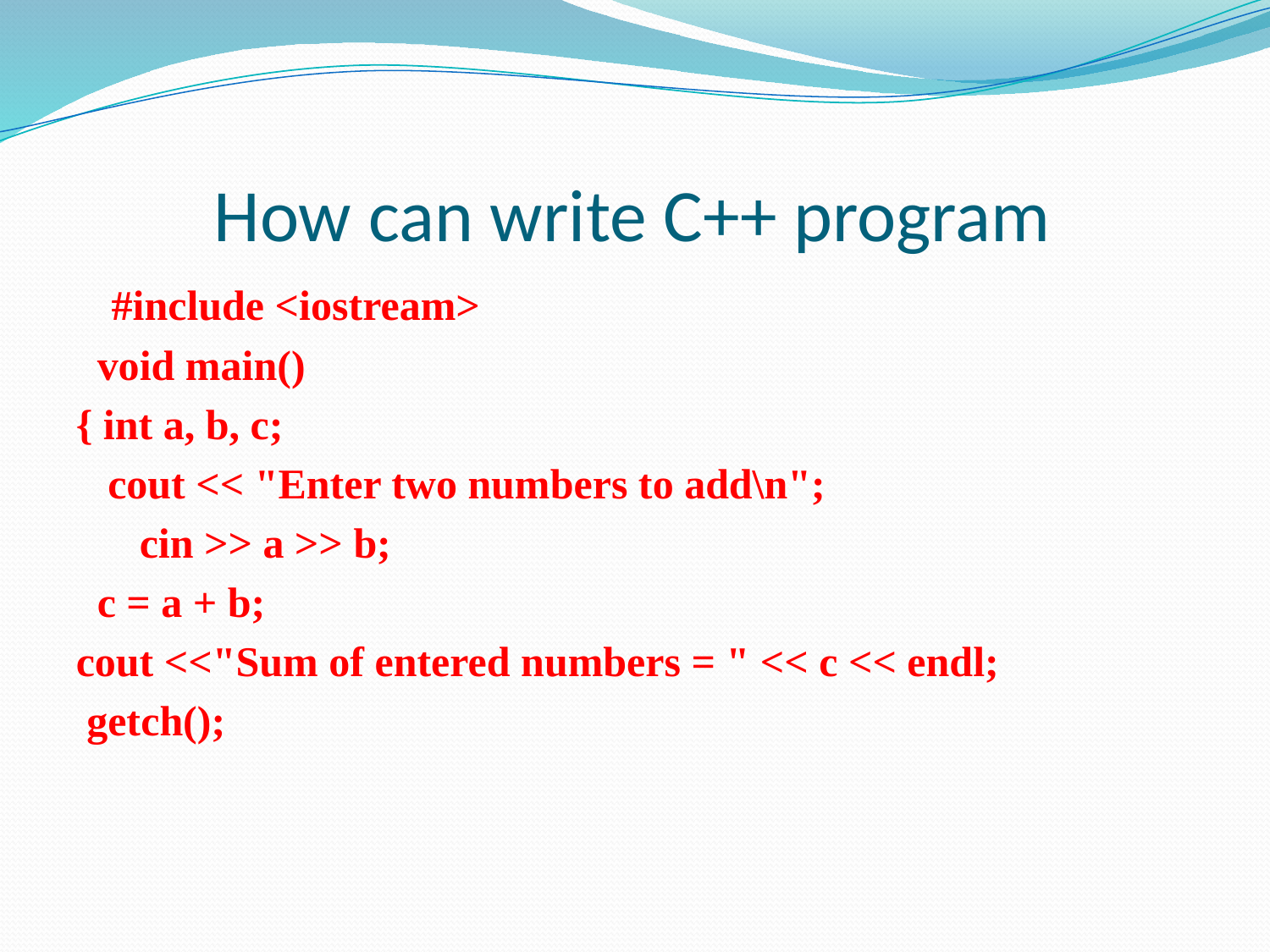

# How can write C++ program
   #include <iostream>
  void main()
{ int a, b, c;
   cout << "Enter two numbers to add\n";
      cin >> a >> b;
  c = a + b;
cout <<"Sum of entered numbers = " << c << endl;
 getch();